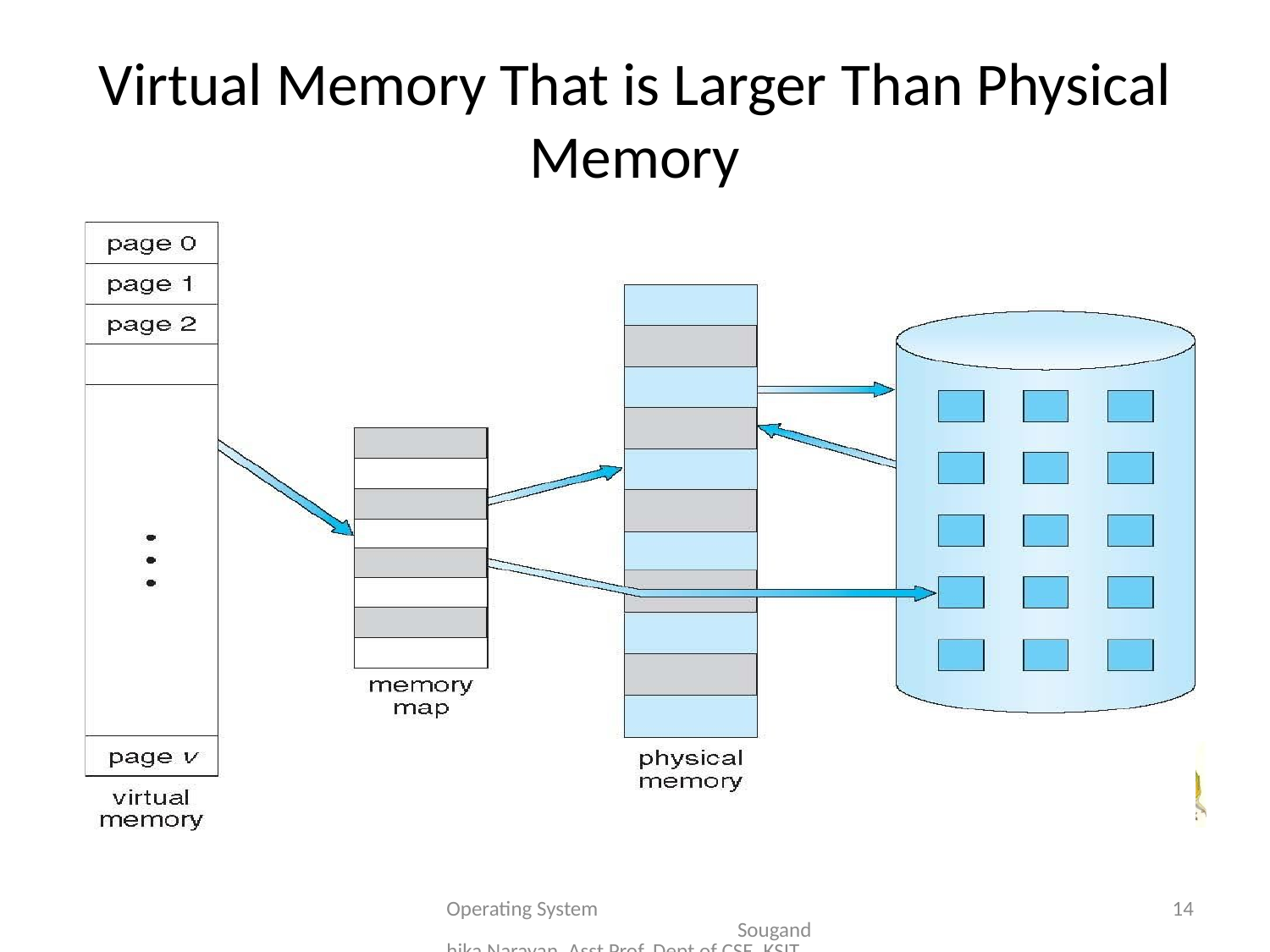

# Virtual Memory That is Larger Than Physical Memory

Operating System                                                                                                          Sougandhika Narayan, Asst Prof, Dept of CSE, KSIT
14